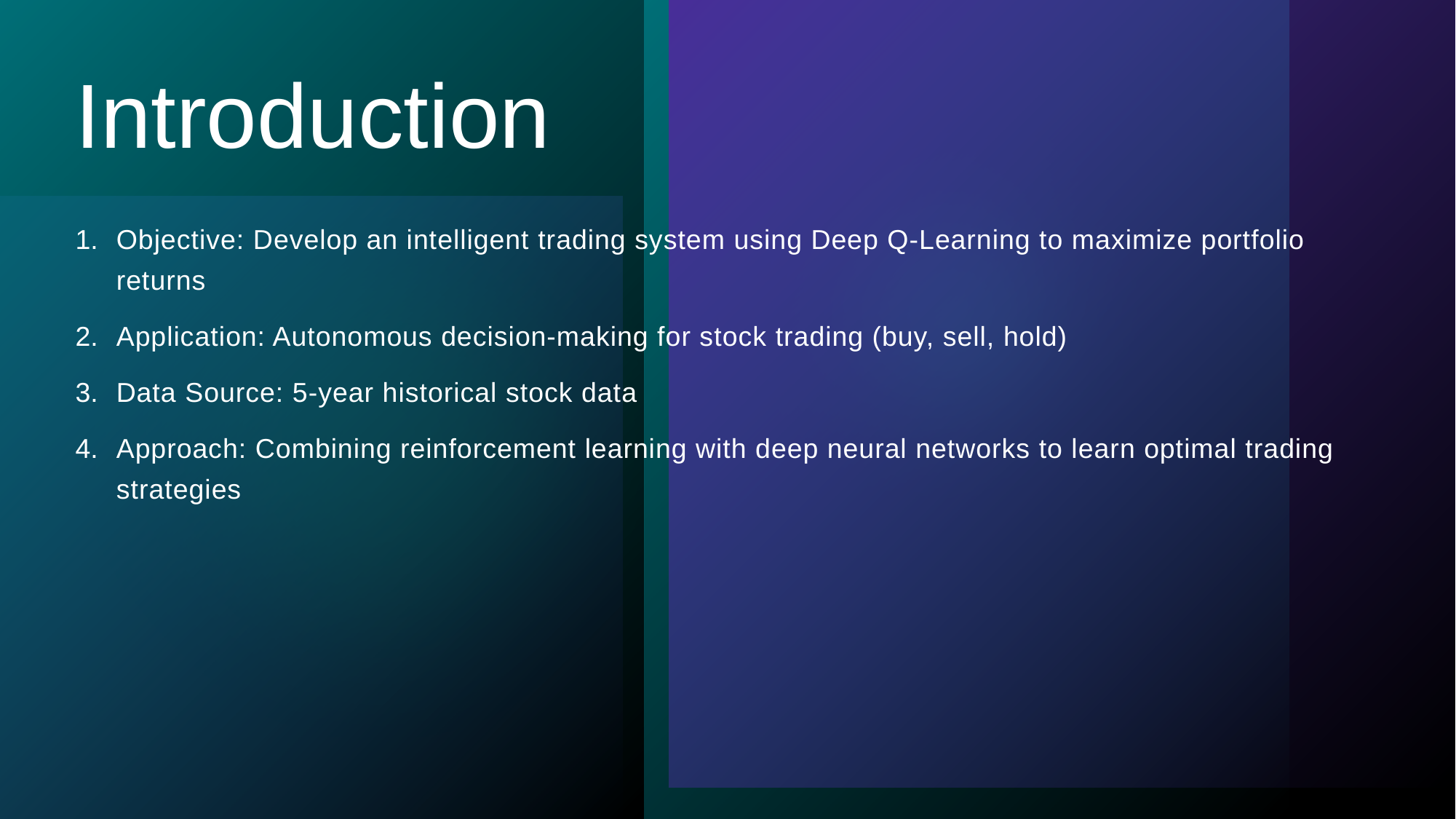

# Introduction
Objective: Develop an intelligent trading system using Deep Q-Learning to maximize portfolio returns
Application: Autonomous decision-making for stock trading (buy, sell, hold)
Data Source: 5-year historical stock data
Approach: Combining reinforcement learning with deep neural networks to learn optimal trading strategies